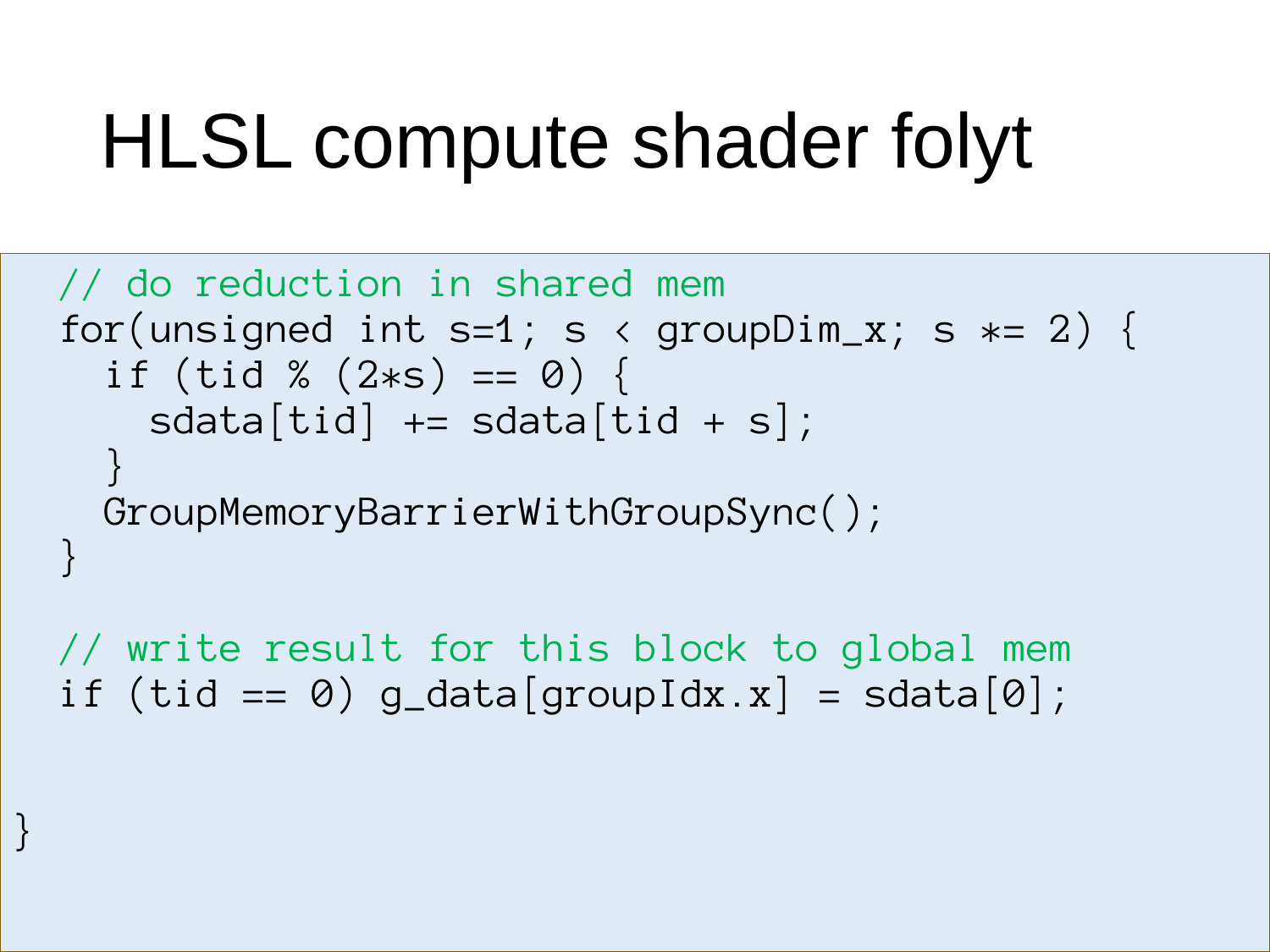

# HLSL compute shader folyt
  // do reduction in shared mem
  for(unsigned int s=1; s < groupDim_x; s *= 2) {
    if (tid % (2*s) == 0) {
      sdata[tid] += sdata[tid + s];
    }
    GroupMemoryBarrierWithGroupSync();
  }

  // write result for this block to global mem
  if (tid == 0) g_data[groupIdx.x] = sdata[0];

}